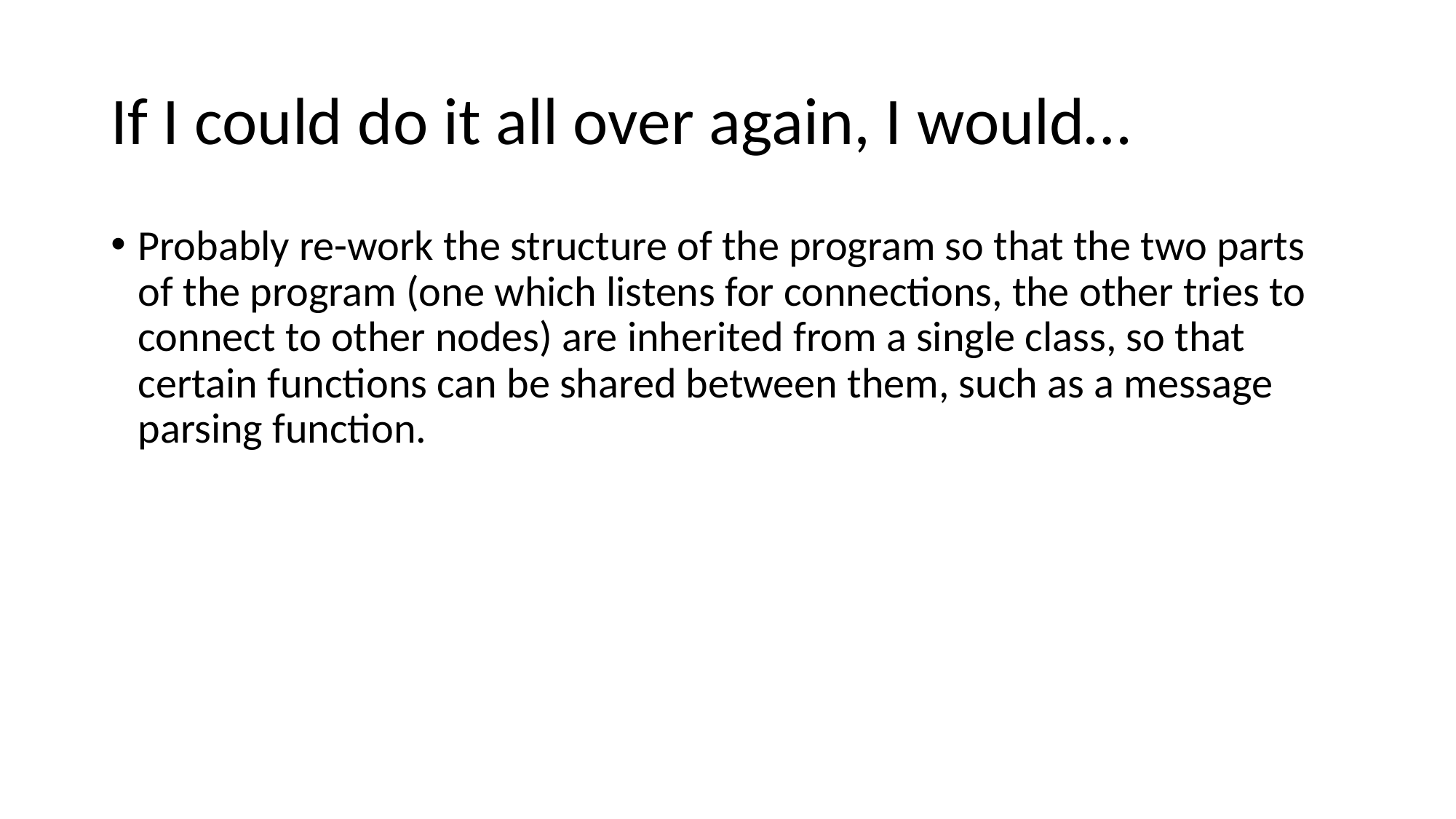

If I could do it all over again, I would…
Probably re-work the structure of the program so that the two parts of the program (one which listens for connections, the other tries to connect to other nodes) are inherited from a single class, so that certain functions can be shared between them, such as a message parsing function.